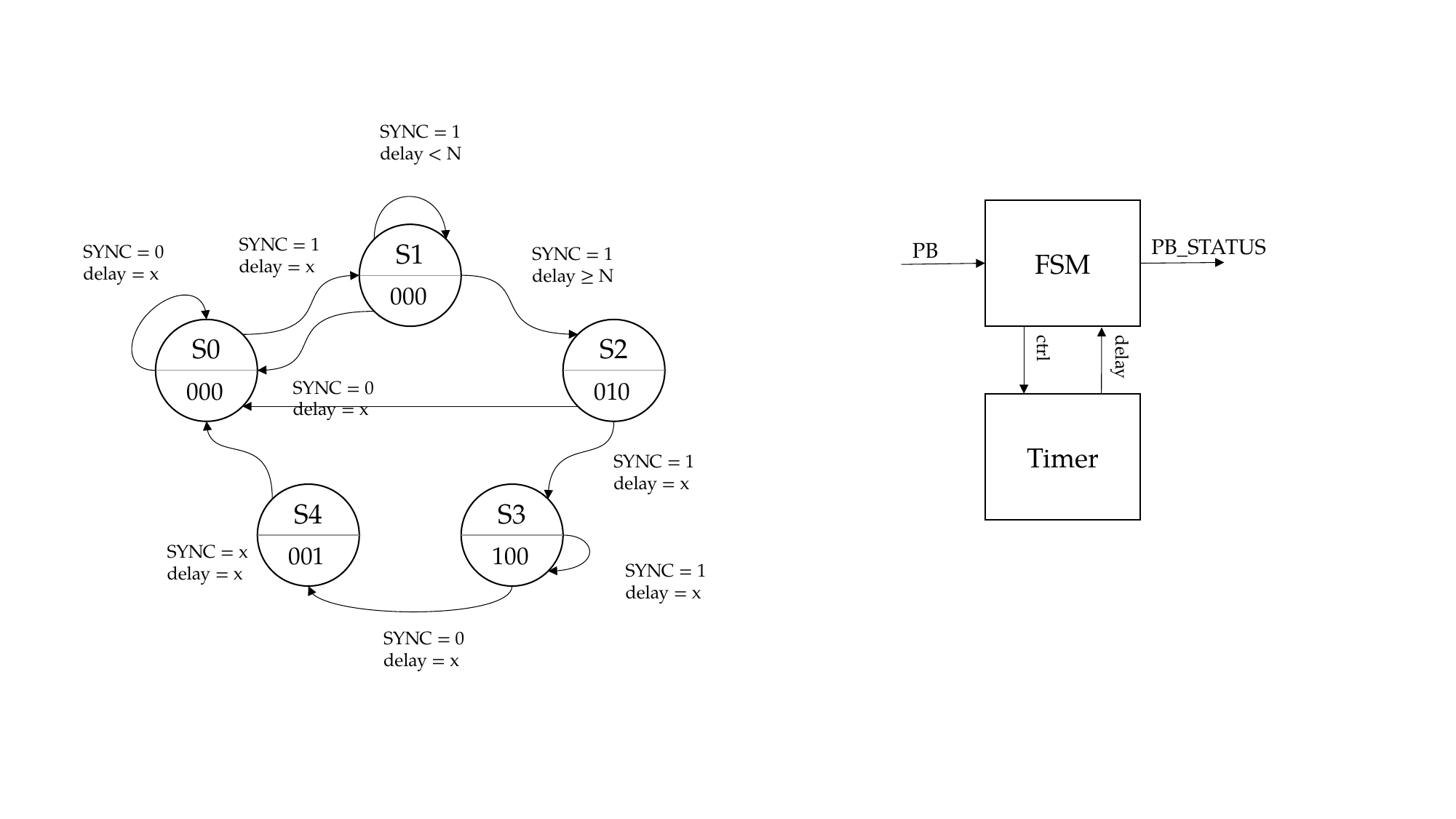

SYNC = 1
delay < N
FSM

SYNC = 1
delay = x
PB_STATUS
S1
PB
SYNC = 0
delay = x
SYNC = 1
delay ≥ N
000

S0
S2
ctrl
delay
SYNC = 0
delay = x
000
010
Timer
SYNC = 1
delay = x

S4
S3
SYNC = x
delay = x
001
100
SYNC = 1
delay = x
SYNC = 0
delay = x